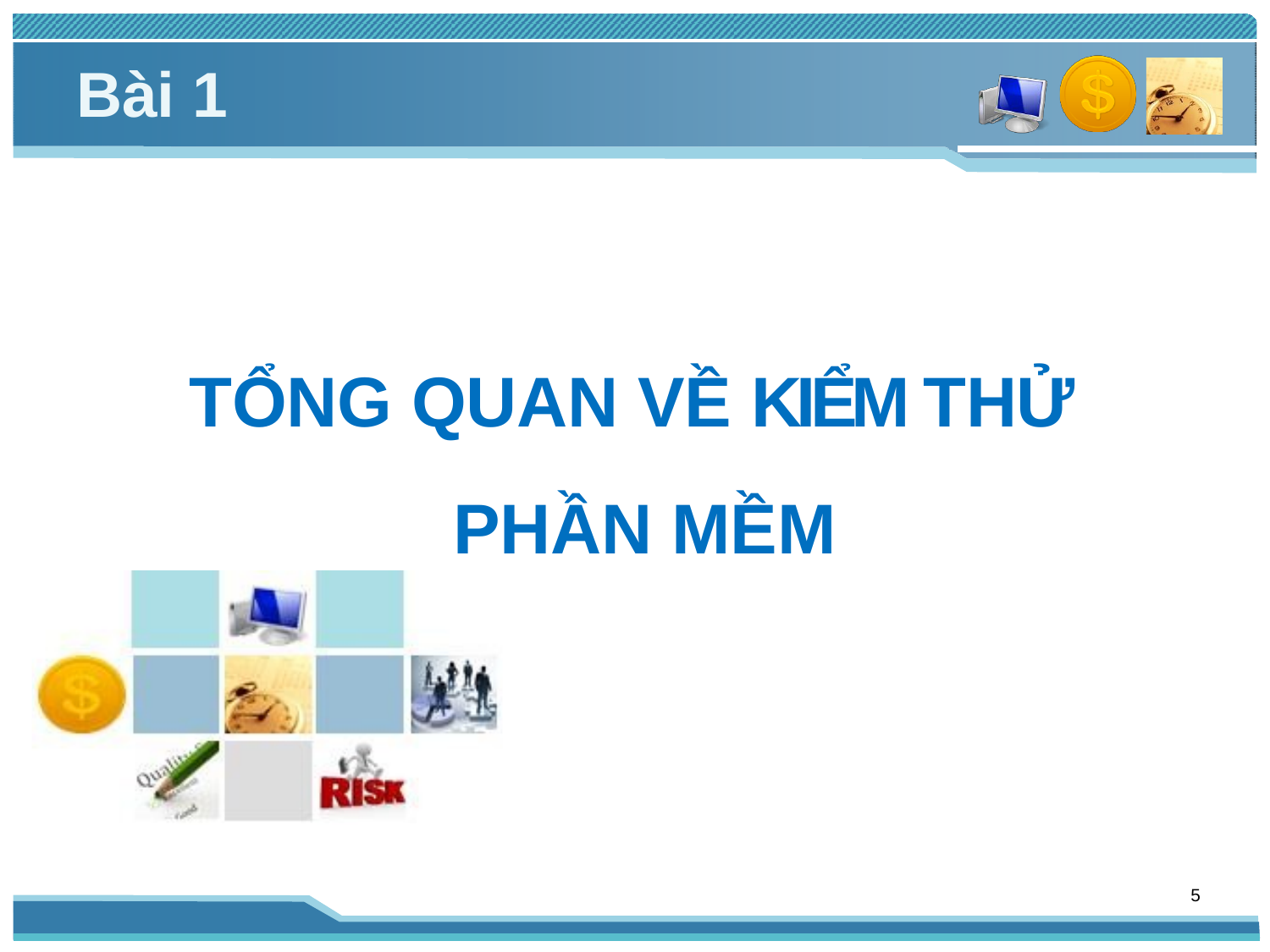

Bài 1
TỔNG QUAN VỀ KIỂM THỬ  PHẦN MỀM

5